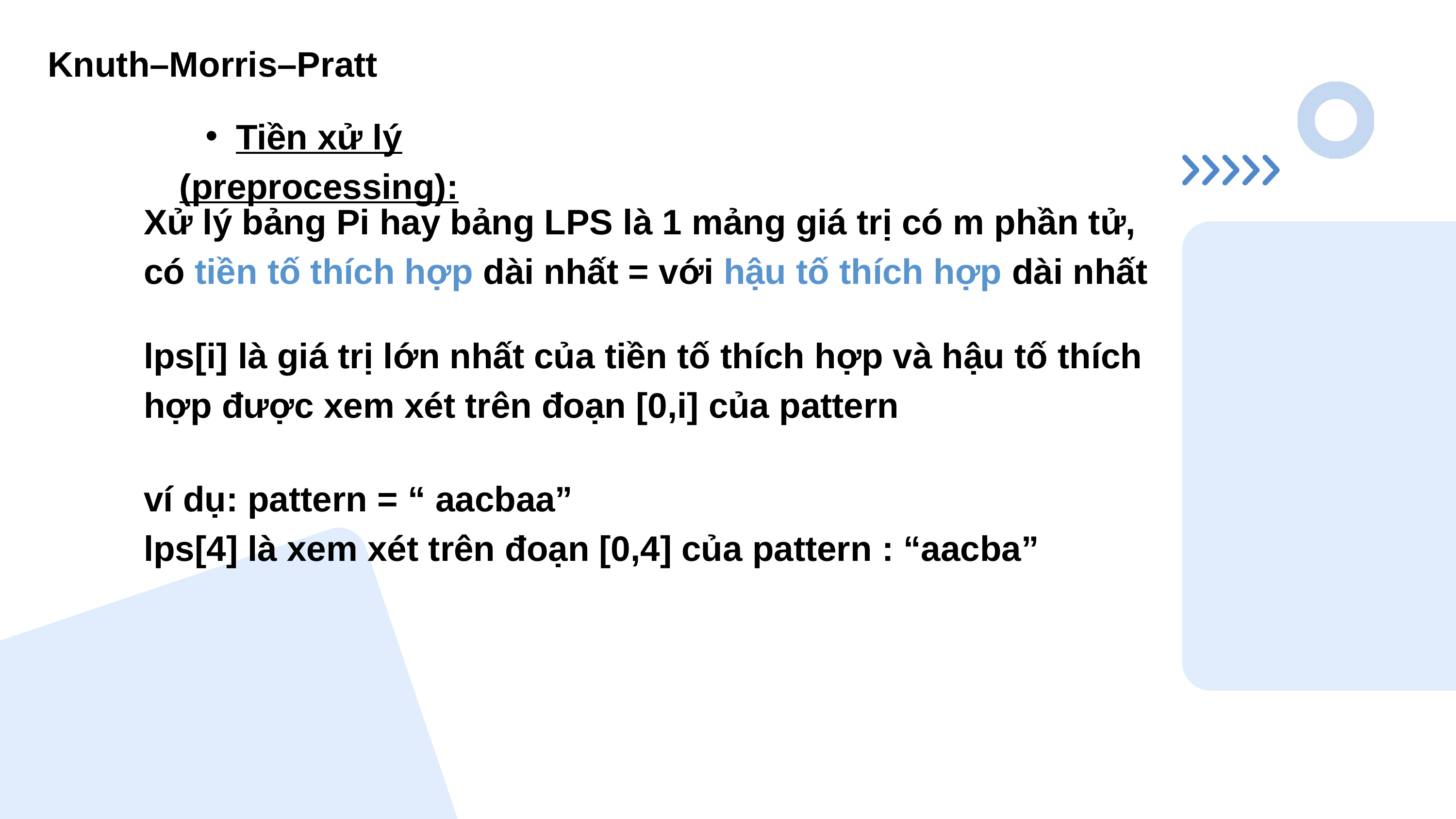

Knuth–Morris–Pratt

Tiền xử lý (preprocessing):

Xử lý bảng Pi hay bảng LPS là 1 mảng giá trị có m phần tử, có tiền tố thích hợp dài nhất = với hậu tố thích hợp dài nhất

lps[i] là giá trị lớn nhất của tiền tố thích hợp và hậu tố thích hợp được xem xét trên đoạn [0,i] của pattern
ví dụ: pattern = “ aacbaa”
lps[4] là xem xét trên đoạn [0,4] của pattern : “aacba”